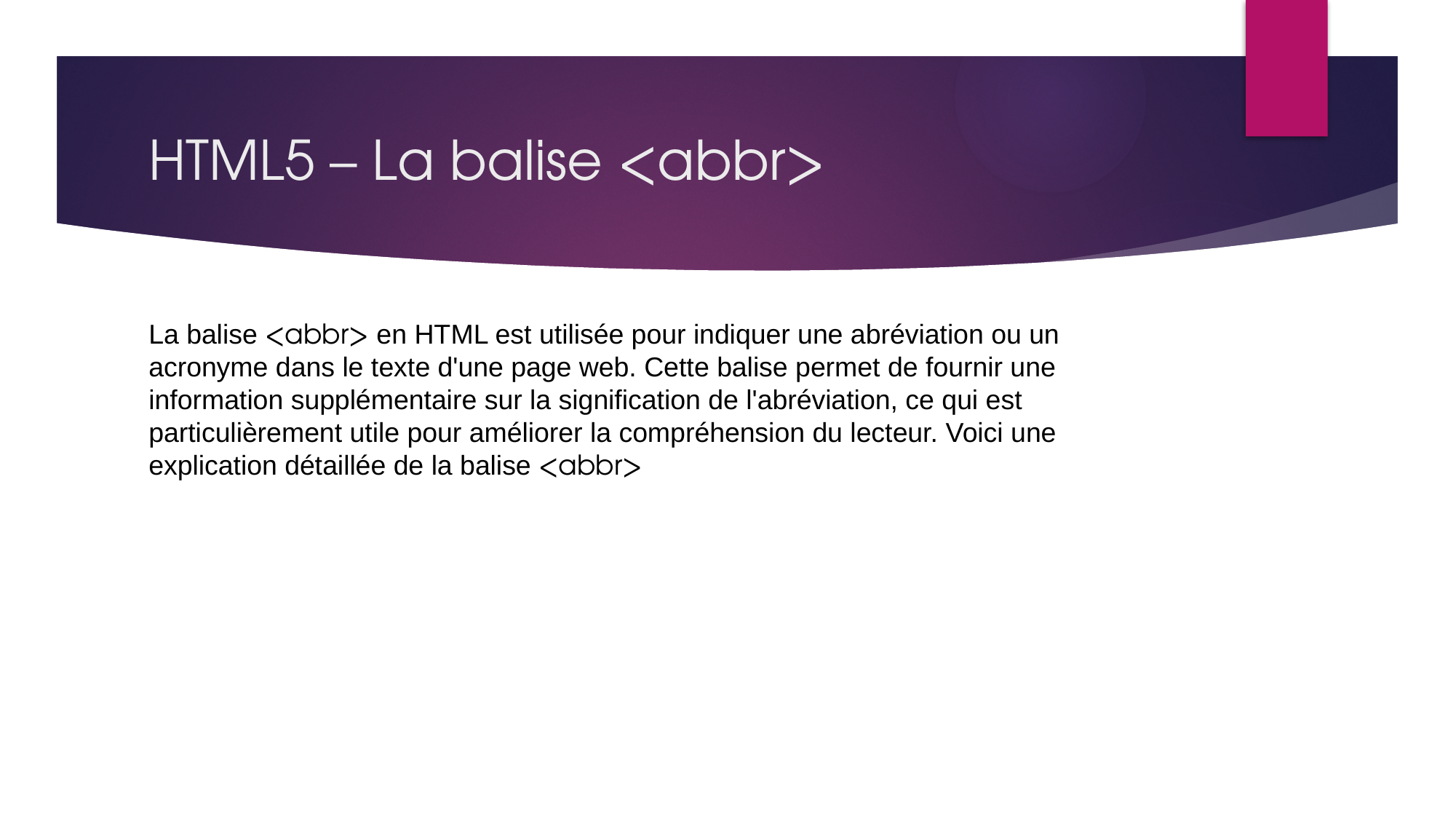

# HTML5 – La balise <abbr>
La balise <abbr> en HTML est utilisée pour indiquer une abréviation ou un acronyme dans le texte d'une page web. Cette balise permet de fournir une information supplémentaire sur la signification de l'abréviation, ce qui est particulièrement utile pour améliorer la compréhension du lecteur. Voici une explication détaillée de la balise <abbr>